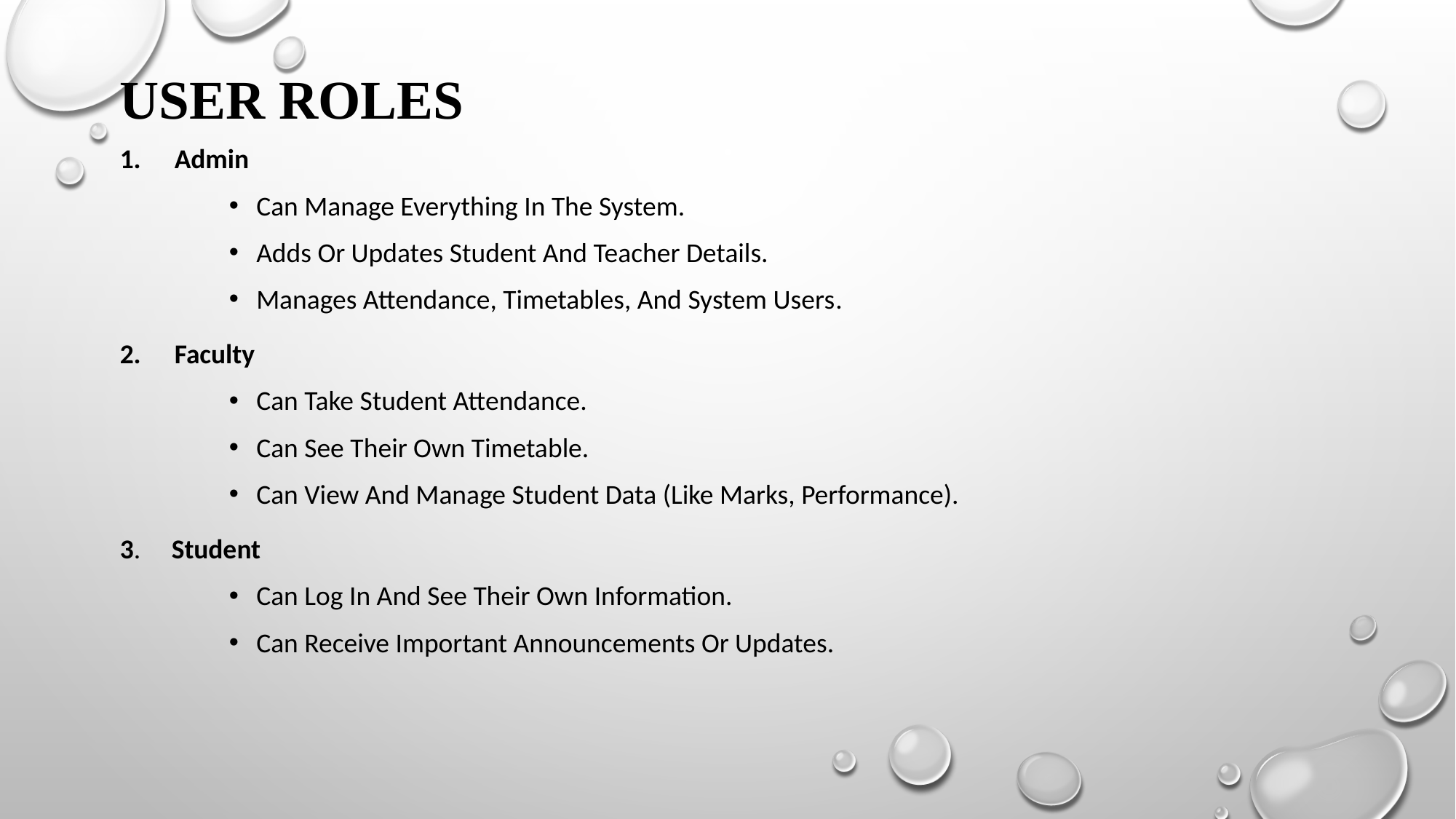

# USER ROLES
Admin
Can Manage Everything In The System.
Adds Or Updates Student And Teacher Details.
Manages Attendance, Timetables, And System Users.
Faculty
Can Take Student Attendance.
Can See Their Own Timetable.
Can View And Manage Student Data (Like Marks, Performance).
3.     Student
Can Log In And See Their Own Information.
Can Receive Important Announcements Or Updates.